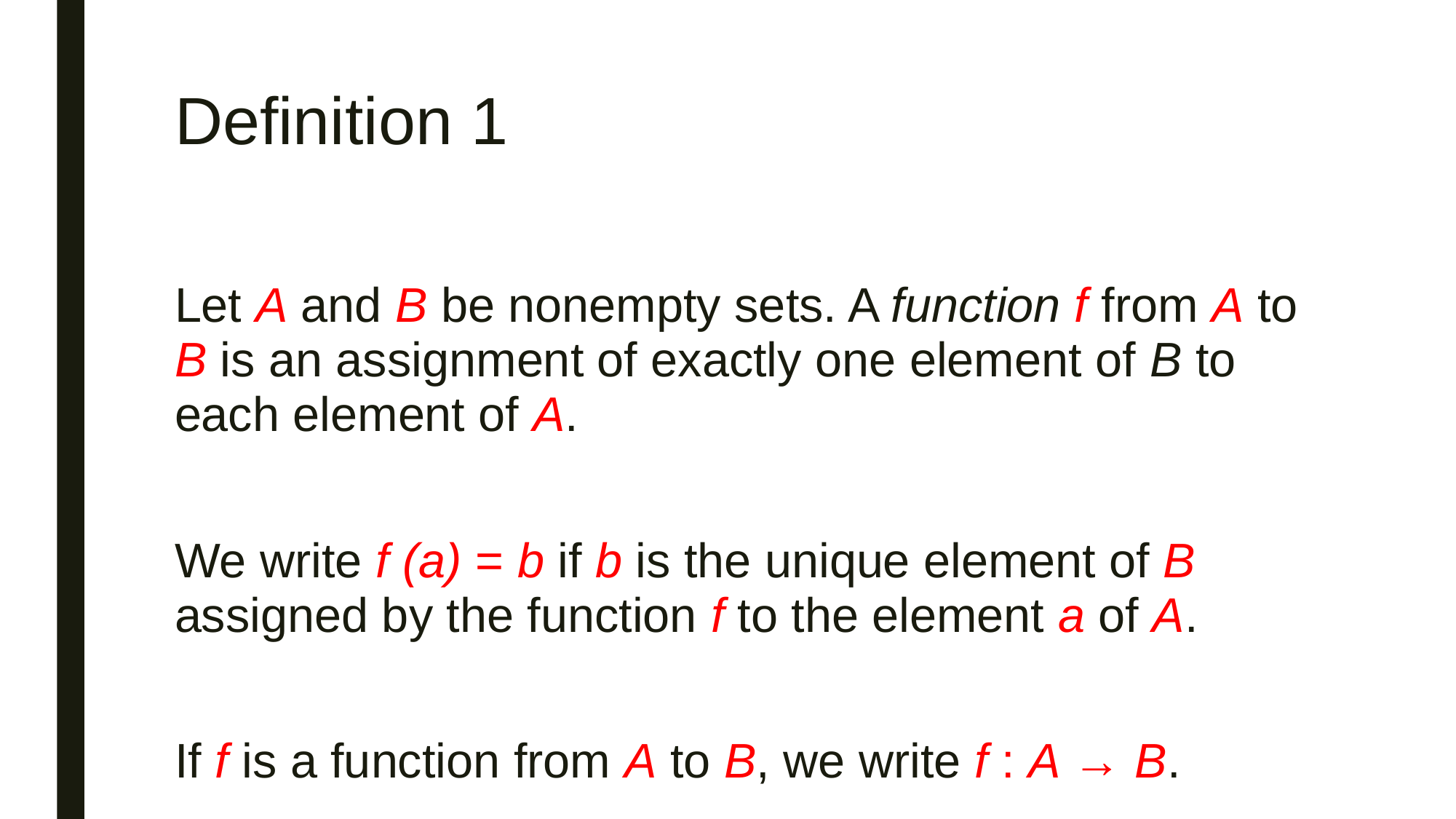

# Definition 1
Let A and B be nonempty sets. A function f from A to B is an assignment of exactly one element of B to each element of A.

We write f (a) = b if b is the unique element of B assigned by the function f to the element a of A.

If f is a function from A to B, we write f : A → B.